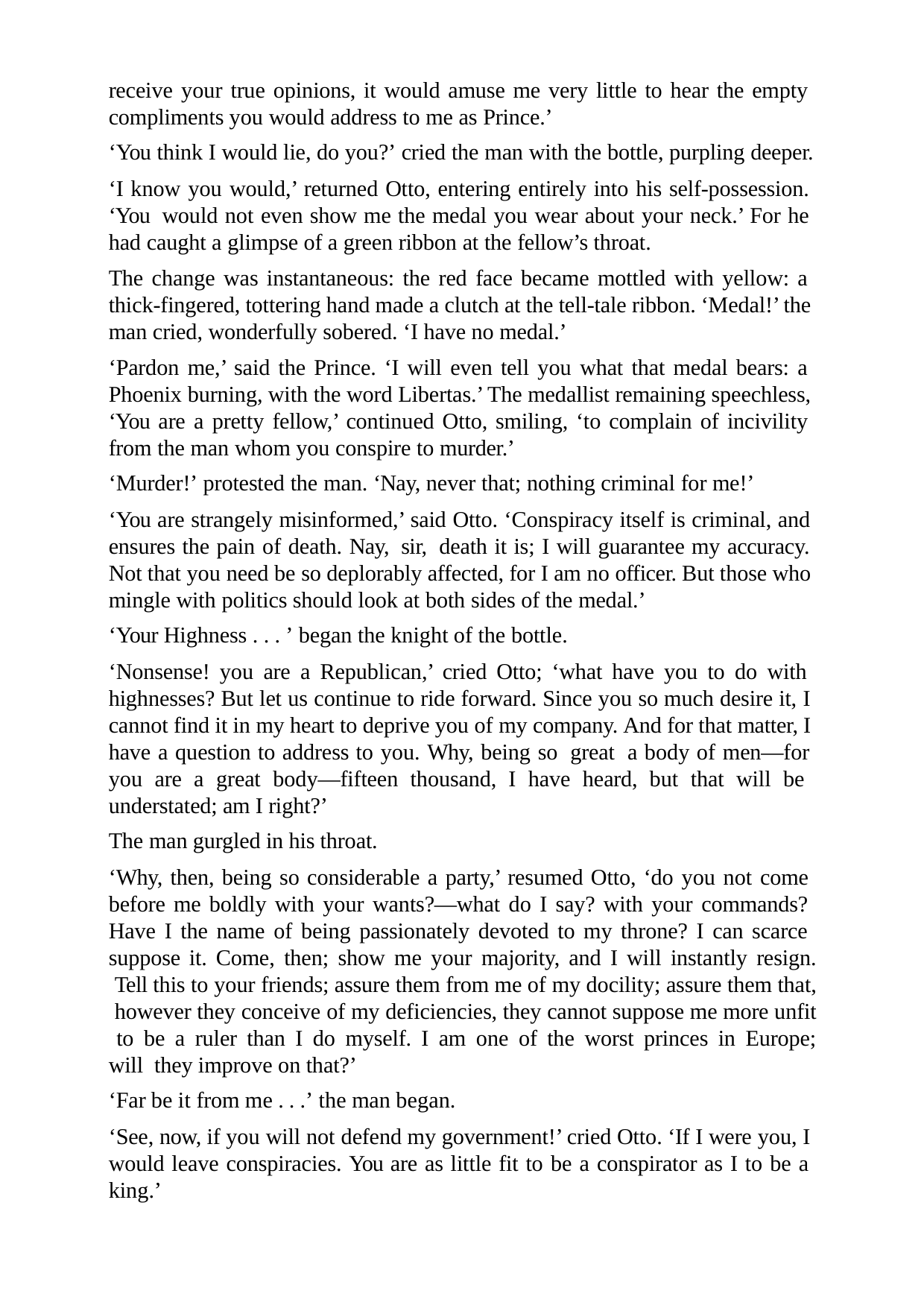

receive your true opinions, it would amuse me very little to hear the empty  compliments you would address to me as Prince.’
‘You think I would lie, do you?’ cried the man with the bottle, purpling deeper.
‘I know you would,’ returned Otto, entering entirely into his self-possession.  ‘You would not even show me the medal you wear about your neck.’ For he  had caught a glimpse of a green ribbon at the fellow’s throat.
The change was instantaneous: the red face became mottled with yellow: a  thick-fingered, tottering hand made a clutch at the tell-tale ribbon. ‘Medal!’ the  man cried, wonderfully sobered. ‘I have no medal.’
‘Pardon me,’ said the Prince. ‘I will even tell you what that medal bears: a  Phoenix burning, with the word Libertas.’ The medallist remaining speechless,  ‘You are a pretty fellow,’ continued Otto, smiling, ‘to complain of incivility  from the man whom you conspire to murder.’
‘Murder!’ protested the man. ‘Nay, never that; nothing criminal for me!’
‘You are strangely misinformed,’ said Otto. ‘Conspiracy itself is criminal, and  ensures the pain of death. Nay, sir, death it is; I will guarantee my accuracy.  Not that you need be so deplorably affected, for I am no officer. But those who  mingle with politics should look at both sides of the medal.’
‘Your Highness . . . ’ began the knight of the bottle.
‘Nonsense! you are a Republican,’ cried Otto; ‘what have you to do with  highnesses? But let us continue to ride forward. Since you so much desire it, I  cannot find it in my heart to deprive you of my company. And for that matter, I  have a question to address to you. Why, being so great a body of men—for  you are a great body—fifteen thousand, I have heard, but that will be  understated; am I right?’
The man gurgled in his throat.
‘Why, then, being so considerable a party,’ resumed Otto, ‘do you not come  before me boldly with your wants?—what do I say? with your commands?  Have I the name of being passionately devoted to my throne? I can scarce  suppose it. Come, then; show me your majority, and I will instantly resign.  Tell this to your friends; assure them from me of my docility; assure them that,  however they conceive of my deficiencies, they cannot suppose me more unfit  to be a ruler than I do myself. I am one of the worst princes in Europe; will  they improve on that?’
‘Far be it from me . . .’ the man began.
‘See, now, if you will not defend my government!’ cried Otto. ‘If I were you, I  would leave conspiracies. You are as little fit to be a conspirator as I to be a  king.’